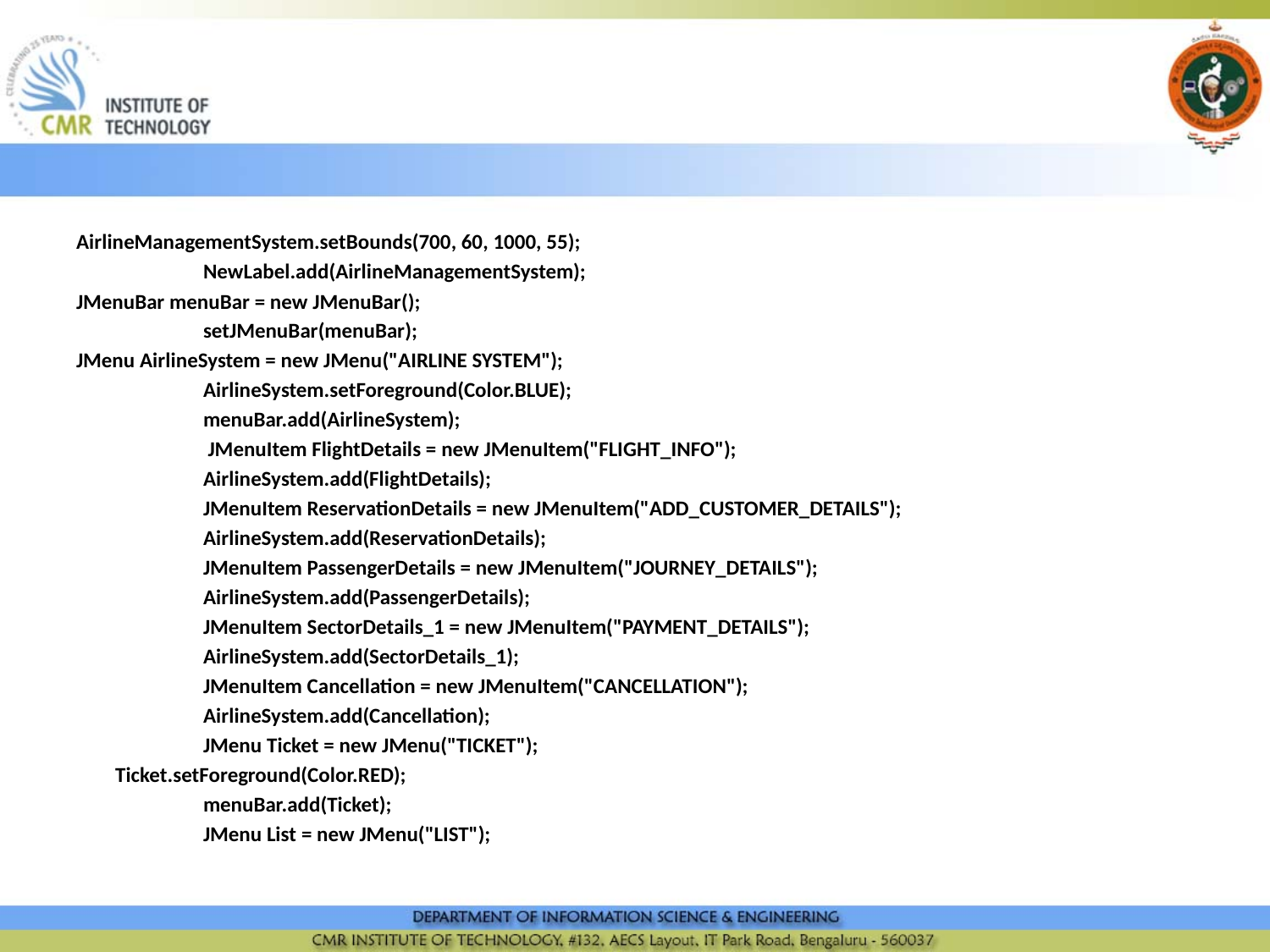

AirlineManagementSystem.setBounds(700, 60, 1000, 55);
	NewLabel.add(AirlineManagementSystem);
JMenuBar menuBar = new JMenuBar();
	setJMenuBar(menuBar);
JMenu AirlineSystem = new JMenu("AIRLINE SYSTEM");
        	AirlineSystem.setForeground(Color.BLUE);
	menuBar.add(AirlineSystem);
	 JMenuItem FlightDetails = new JMenuItem("FLIGHT_INFO");
	AirlineSystem.add(FlightDetails);
	JMenuItem ReservationDetails = new JMenuItem("ADD_CUSTOMER_DETAILS");
	AirlineSystem.add(ReservationDetails);
	JMenuItem PassengerDetails = new JMenuItem("JOURNEY_DETAILS");
	AirlineSystem.add(PassengerDetails);
	JMenuItem SectorDetails_1 = new JMenuItem("PAYMENT_DETAILS");
	AirlineSystem.add(SectorDetails_1);
	JMenuItem Cancellation = new JMenuItem("CANCELLATION");
	AirlineSystem.add(Cancellation);
	JMenu Ticket = new JMenu("TICKET");
        Ticket.setForeground(Color.RED);
	menuBar.add(Ticket);
	JMenu List = new JMenu("LIST");